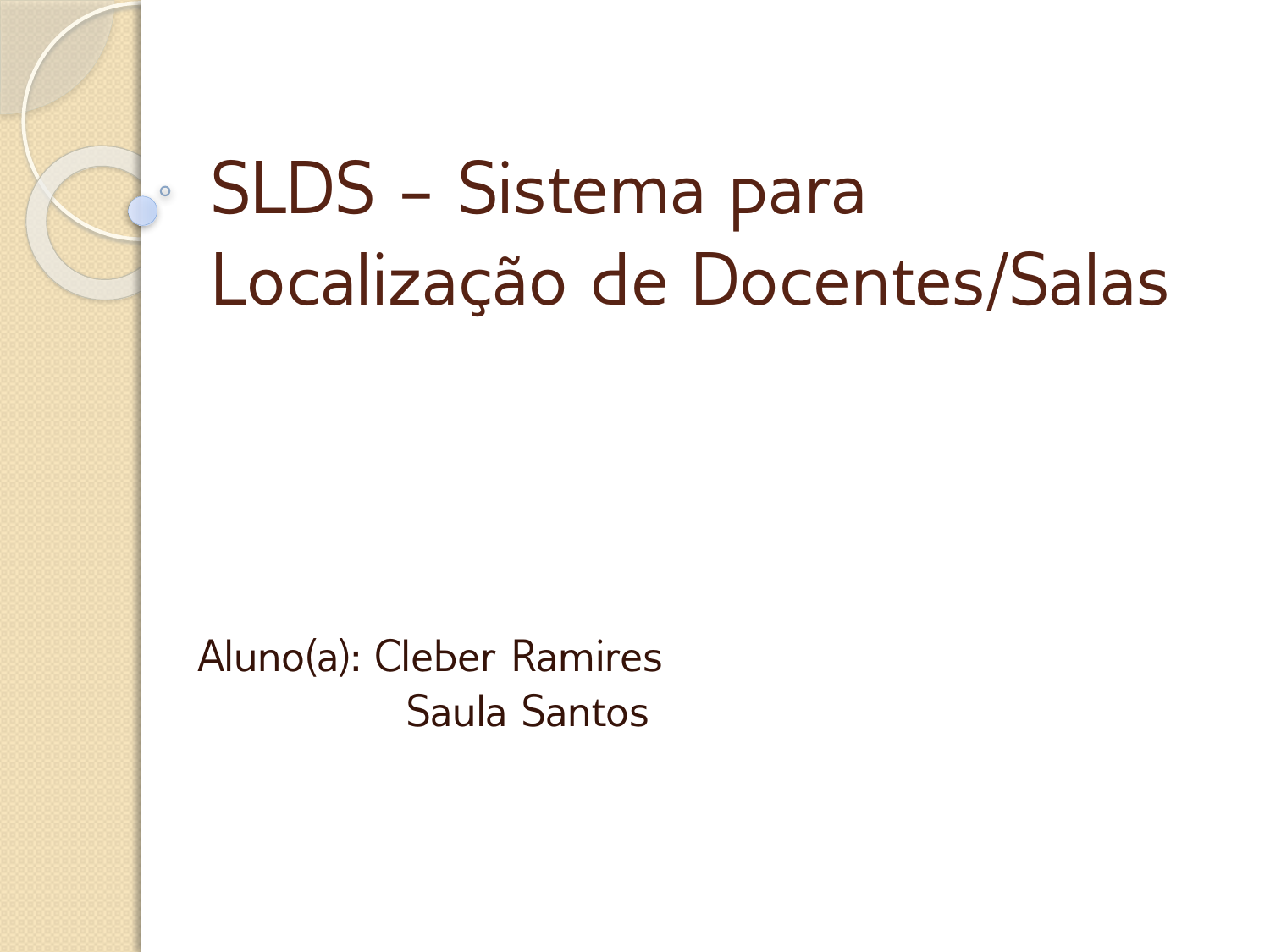

SLDS – Sistema para Localização de Docentes/Salas
Aluno(a): Cleber Ramires
	      Saula Santos